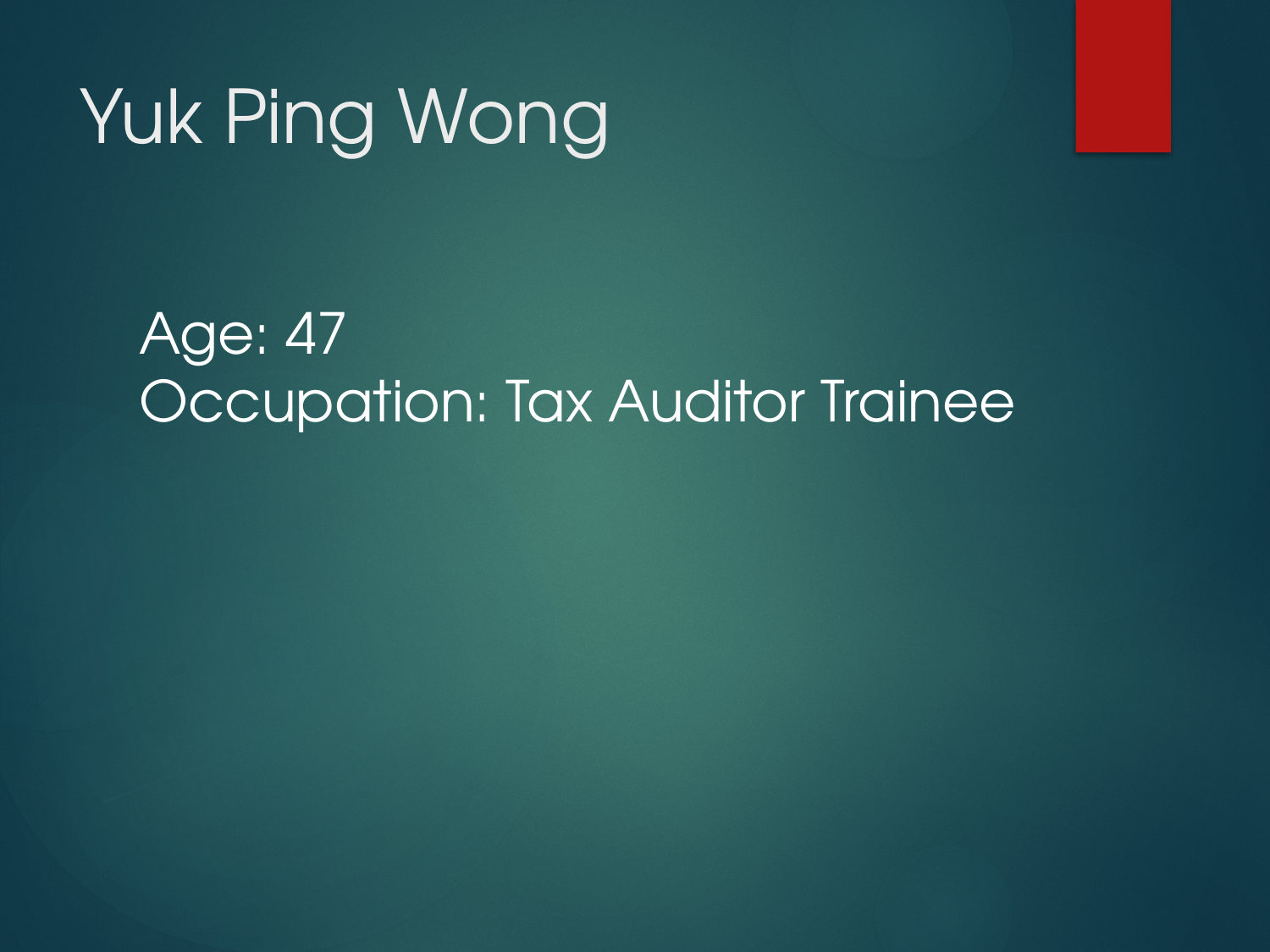

# Yuk Ping Wong

Age: 47
Occupation: Tax Auditor Trainee